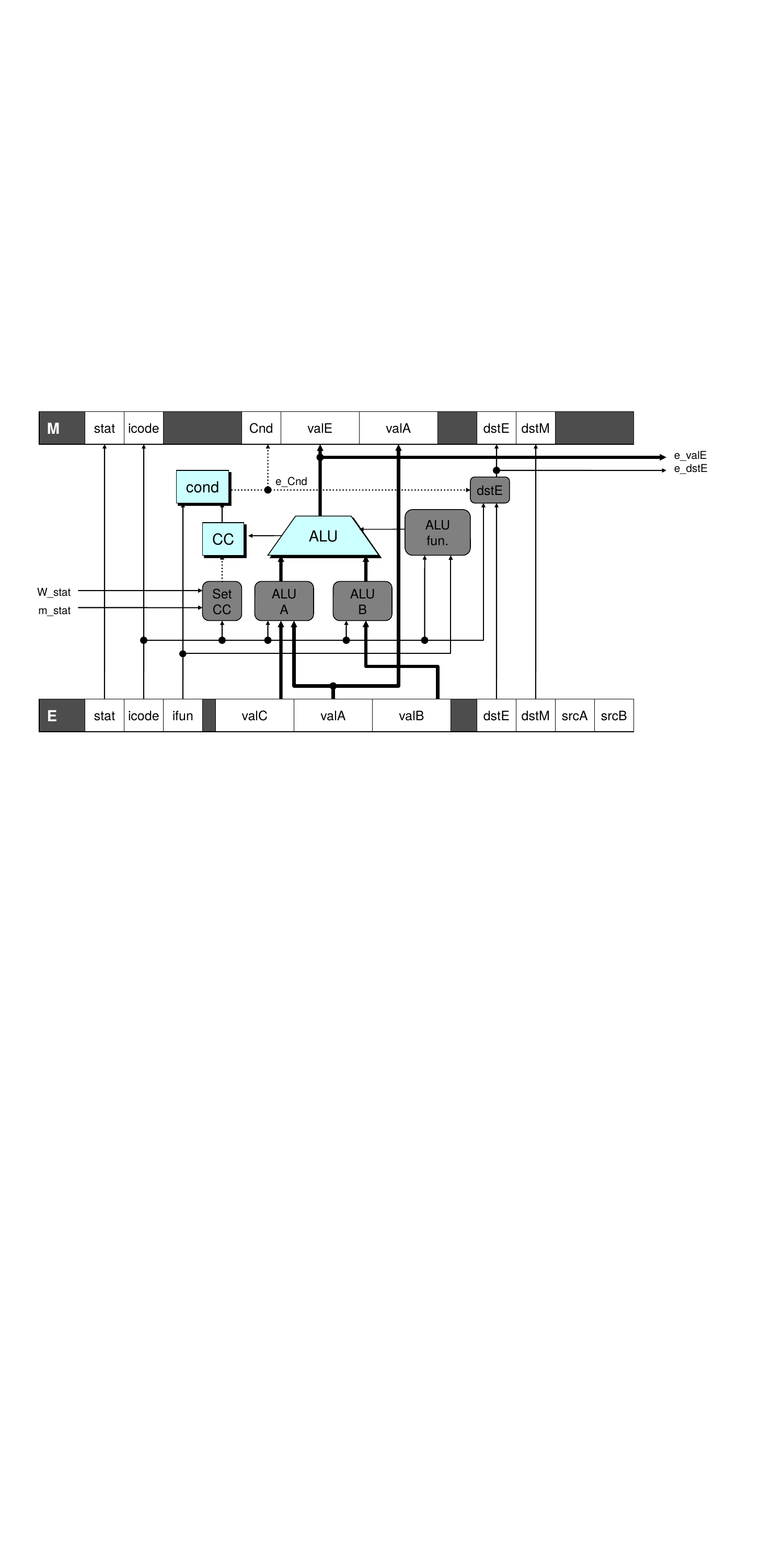

M
stat
icode
Cnd
valE
valA
dstE
dstM

e_valE

e_dstE

cond
e_Cnd
dstE

ALU
fun.

ALU
CC

W_stat
Set
CC
ALU
A
ALU
B

m_stat

E
stat
icode
ifun
valC
valA
valB
dstE
dstM
srcA
srcB